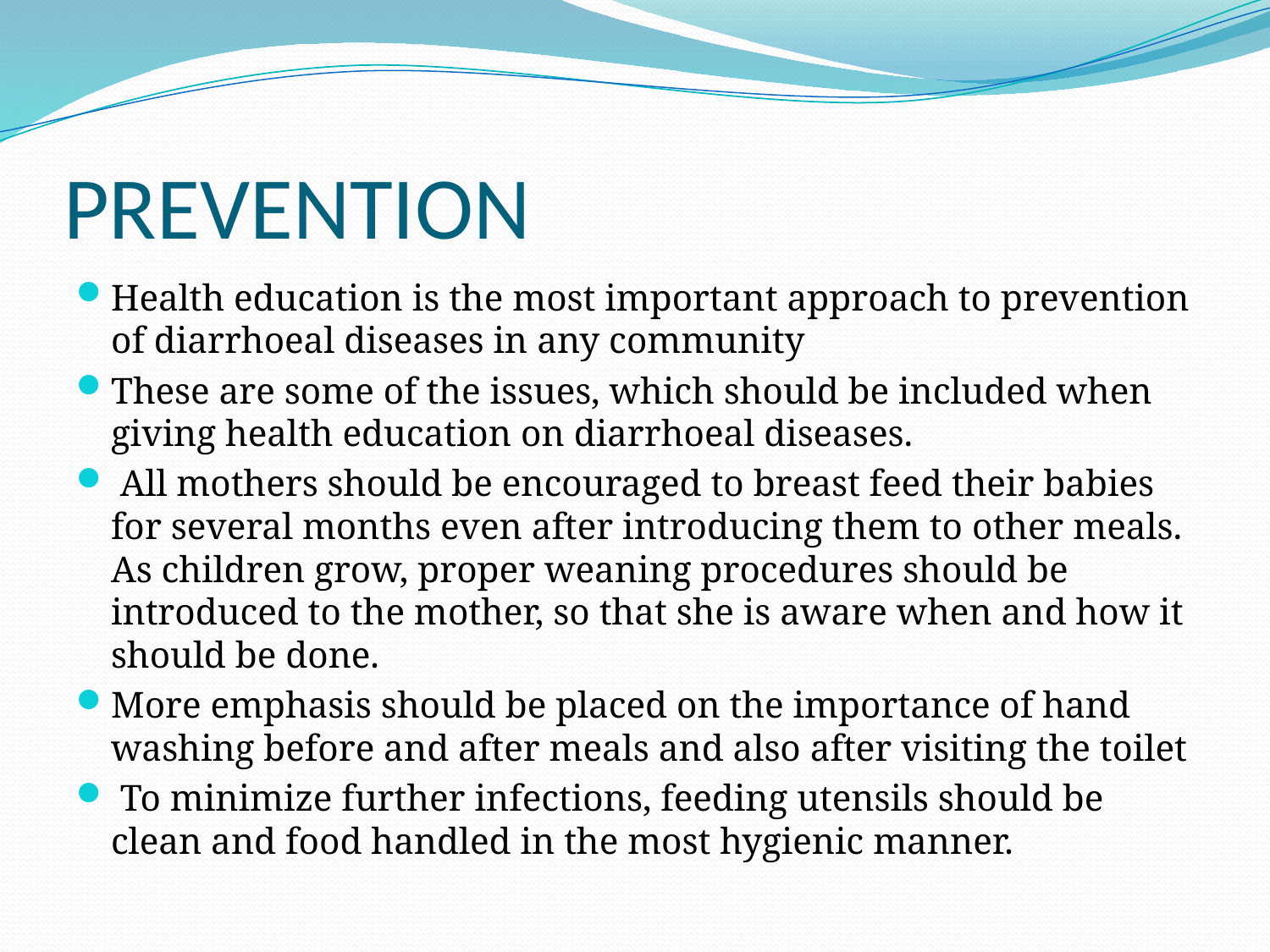

# PREVENTION
Health education is the most important approach to prevention of diarrhoeal diseases in any community
These are some of the issues, which should be included when giving health education on diarrhoeal diseases.
 All mothers should be encouraged to breast feed their babies for several months even after introducing them to other meals.  As children grow, proper weaning procedures should be introduced to the mother, so that she is aware when and how it should be done.
More emphasis should be placed on the importance of hand washing before and after meals and also after visiting the toilet
 To minimize further infections, feeding utensils should be clean and food handled in the most hygienic manner.